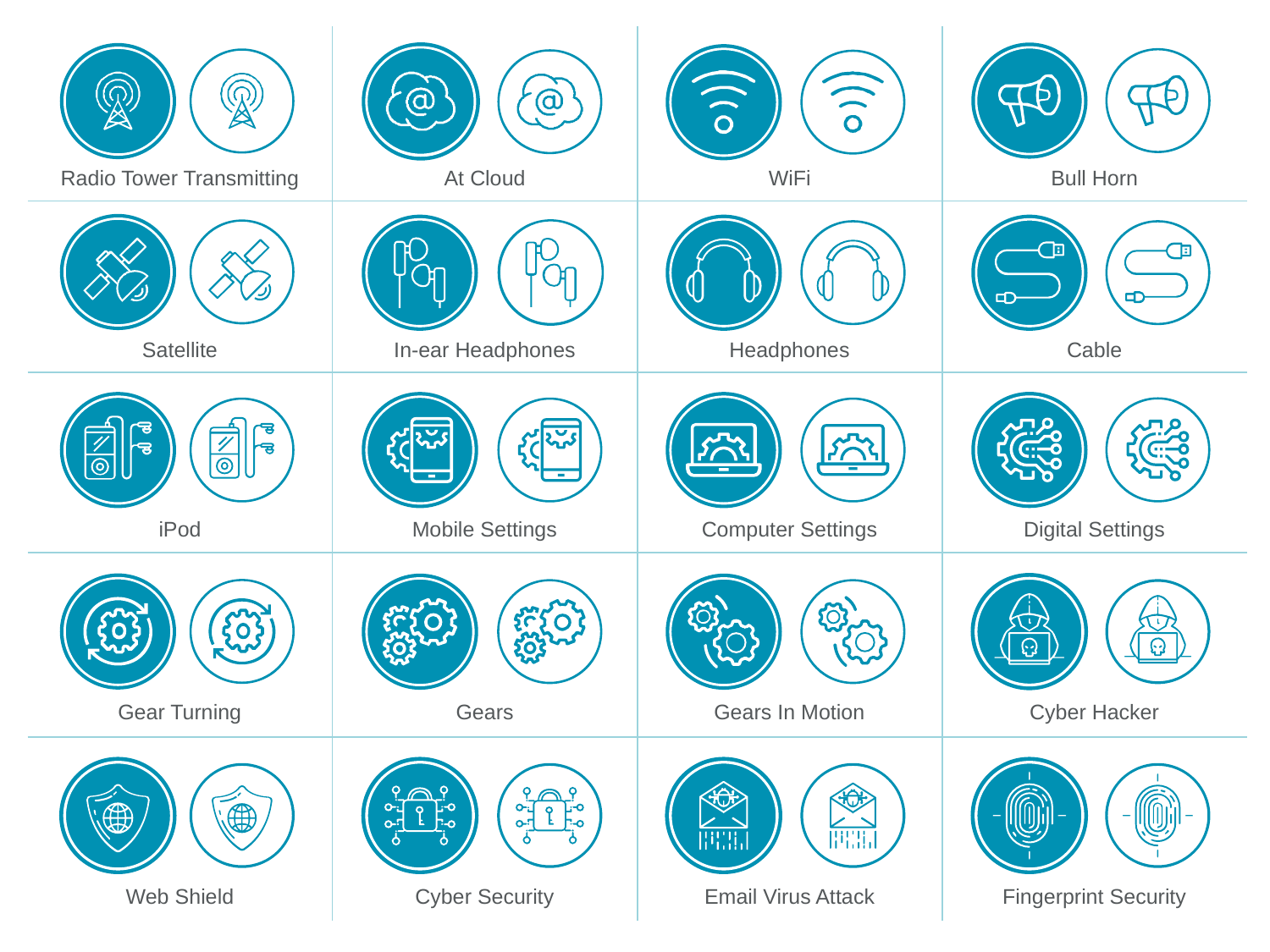

|  |  |  |  |
| --- | --- | --- | --- |
| Radio Tower Transmitting | At Cloud | WiFi | Bull Horn |
|  |  |  |  |
| Satellite | In-ear Headphones | Headphones | Cable |
|  |  |  |  |
| iPod | Mobile Settings | Computer Settings | Digital Settings |
|  |  |  |  |
| Gear Turning | Gears | Gears In Motion | Cyber Hacker |
|  |  |  |  |
| Web Shield | Cyber Security | Email Virus Attack | Fingerprint Security |